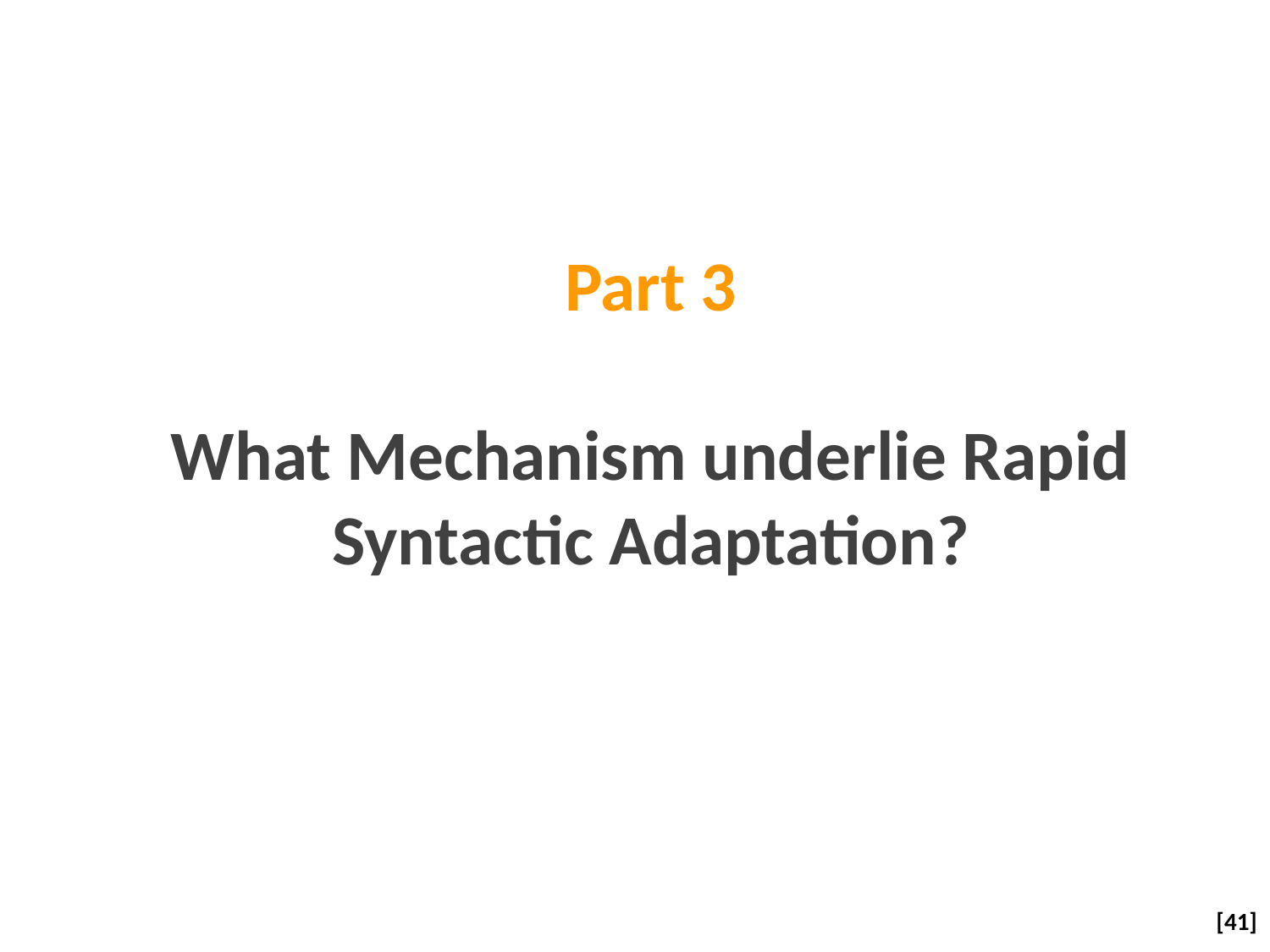

# Part 3 What Mechanism underlie Rapid Syntactic Adaptation?
 [41]